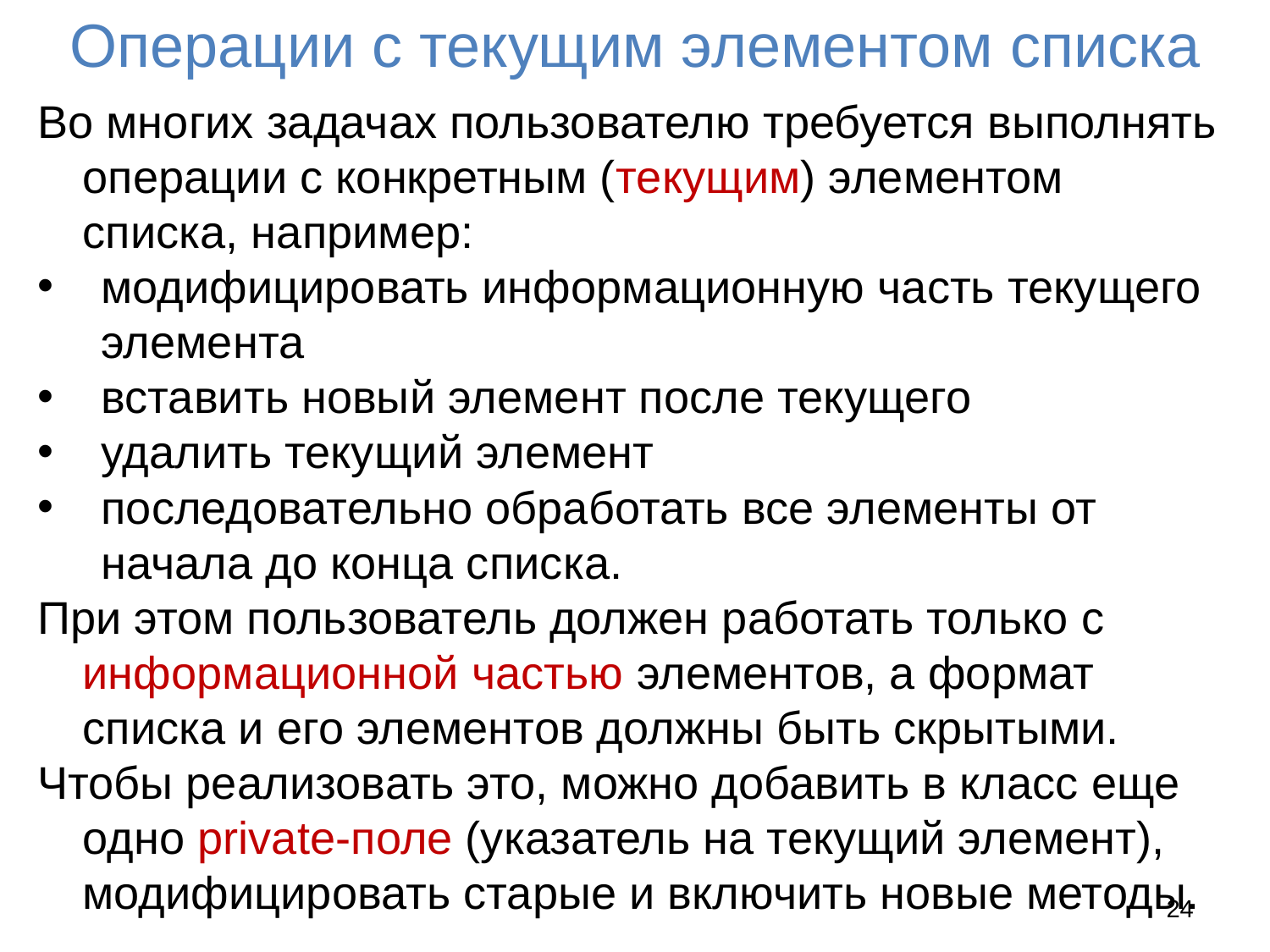

# Операции с текущим элементом списка
Во многих задачах пользователю требуется выполнять операции с конкретным (текущим) элементом списка, например:
модифицировать информационную часть текущего элемента
вставить новый элемент после текущего
удалить текущий элемент
последовательно обработать все элементы от начала до конца списка.
При этом пользователь должен работать только с информационной частью элементов, а формат списка и его элементов должны быть скрытыми.
Чтобы реализовать это, можно добавить в класс еще одно private-поле (указатель на текущий элемент), модифицировать старые и включить новые методы.

24